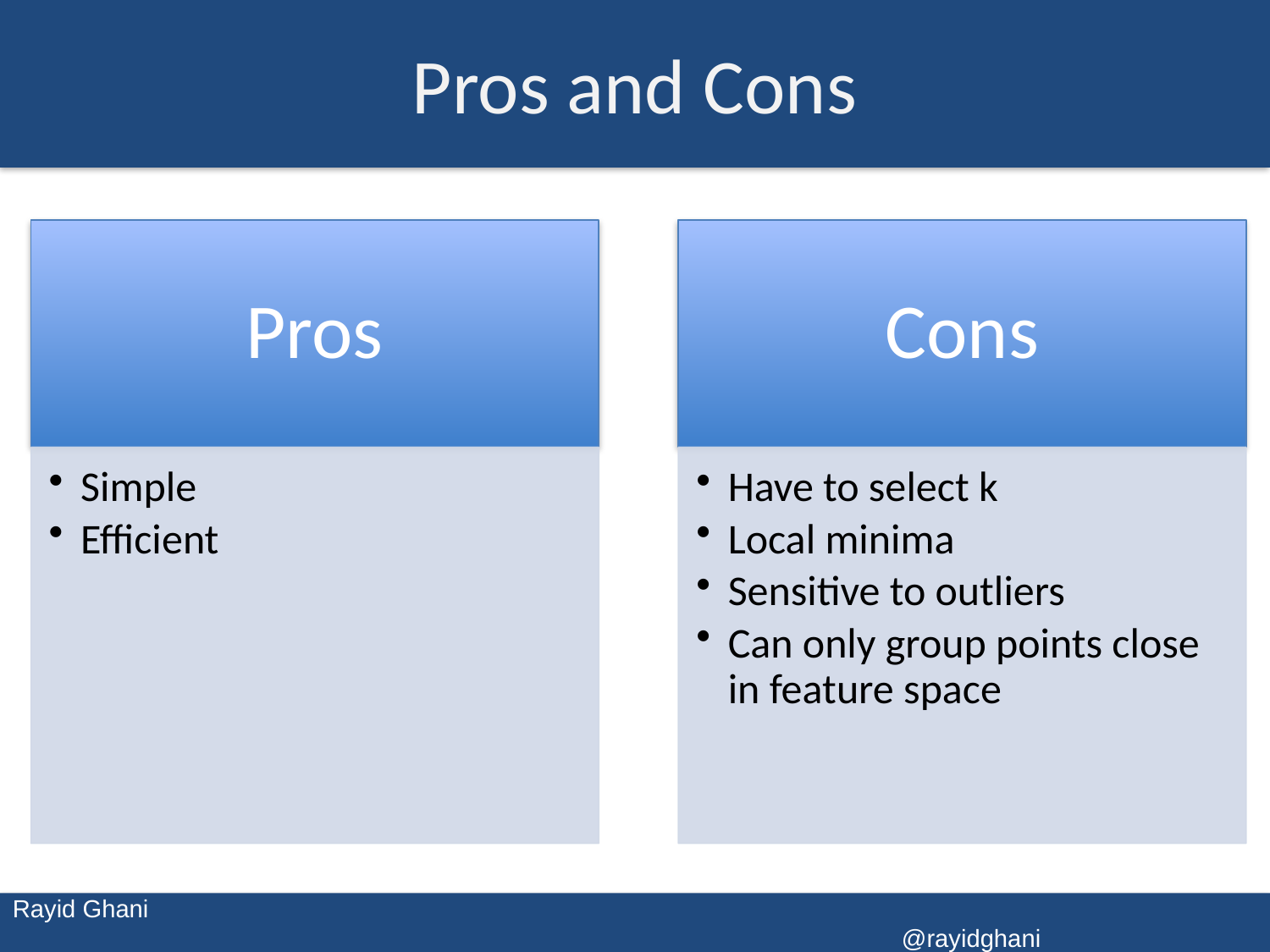

# Pros and Cons
Pros
Simple
Efficient

Cons
Have to select k
Local minima
Sensitive to outliers
Can only group points close in feature space